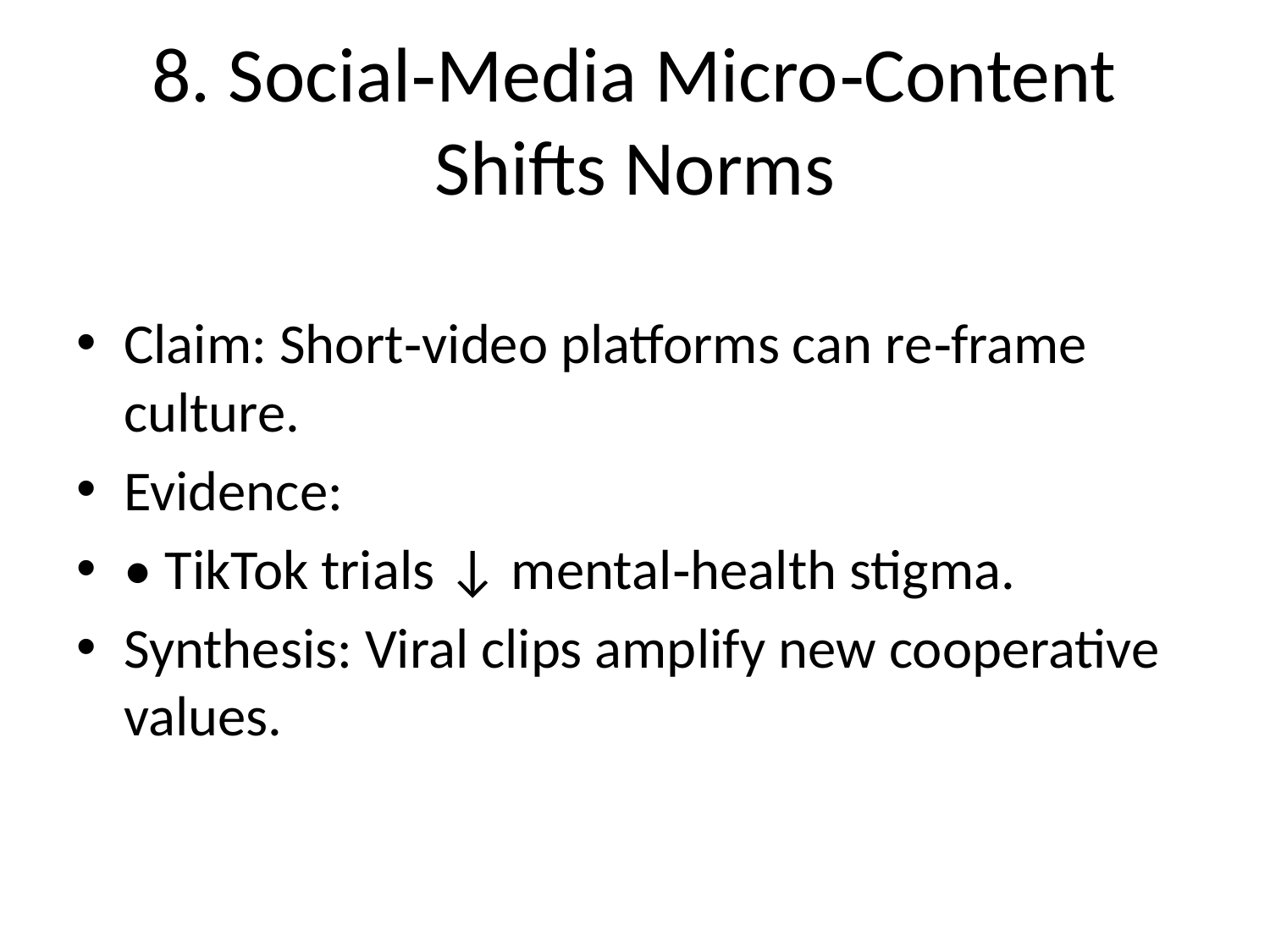

# 8. Social‑Media Micro‑Content Shifts Norms

Claim: Short‑video platforms can re‑frame culture.
Evidence:
• TikTok trials ↓ mental‑health stigma.
Synthesis: Viral clips amplify new cooperative values.